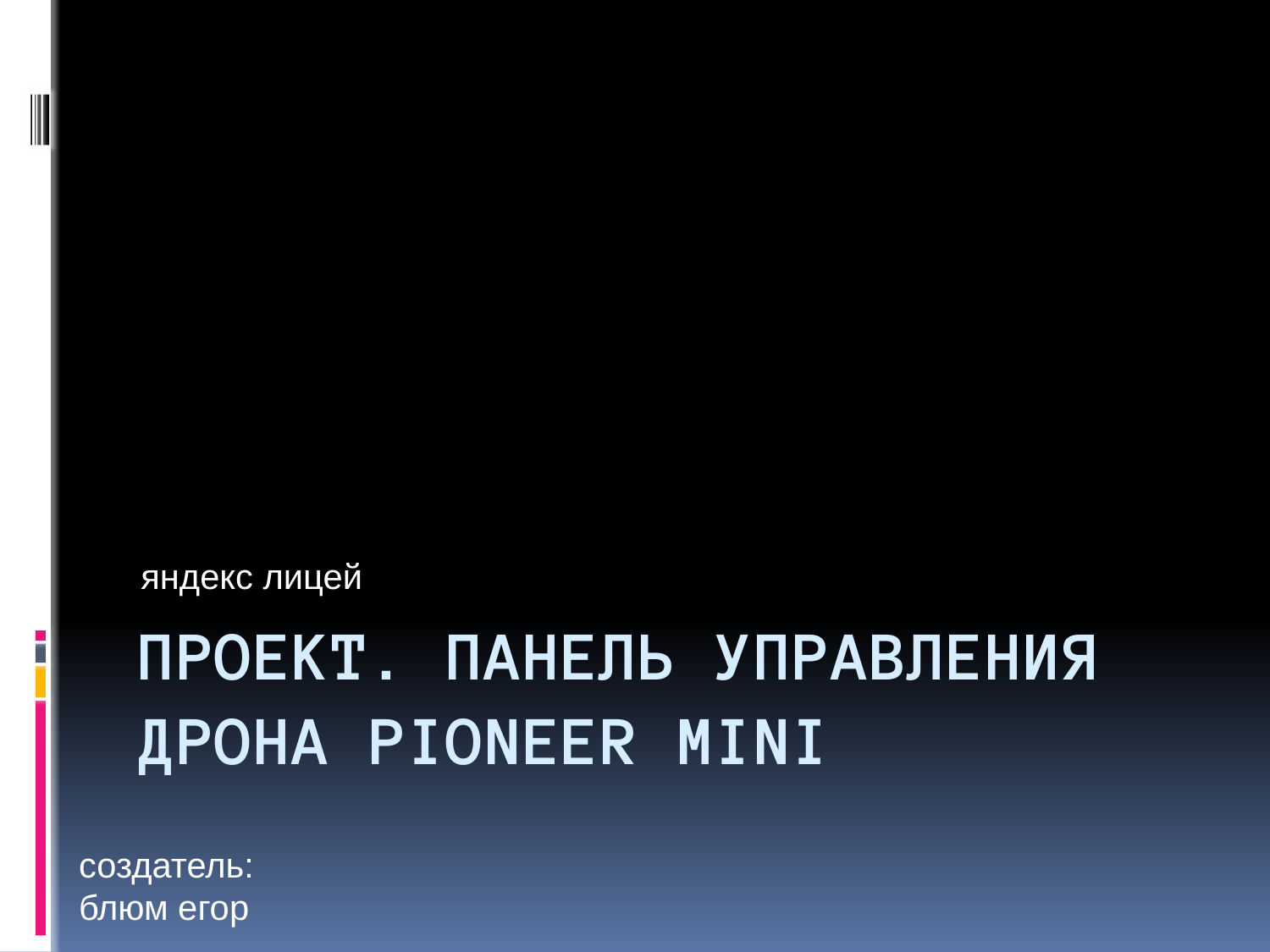

яндекс лицей
# Проект. Панель управления дрона pioneer mini
создатель:
блюм егор